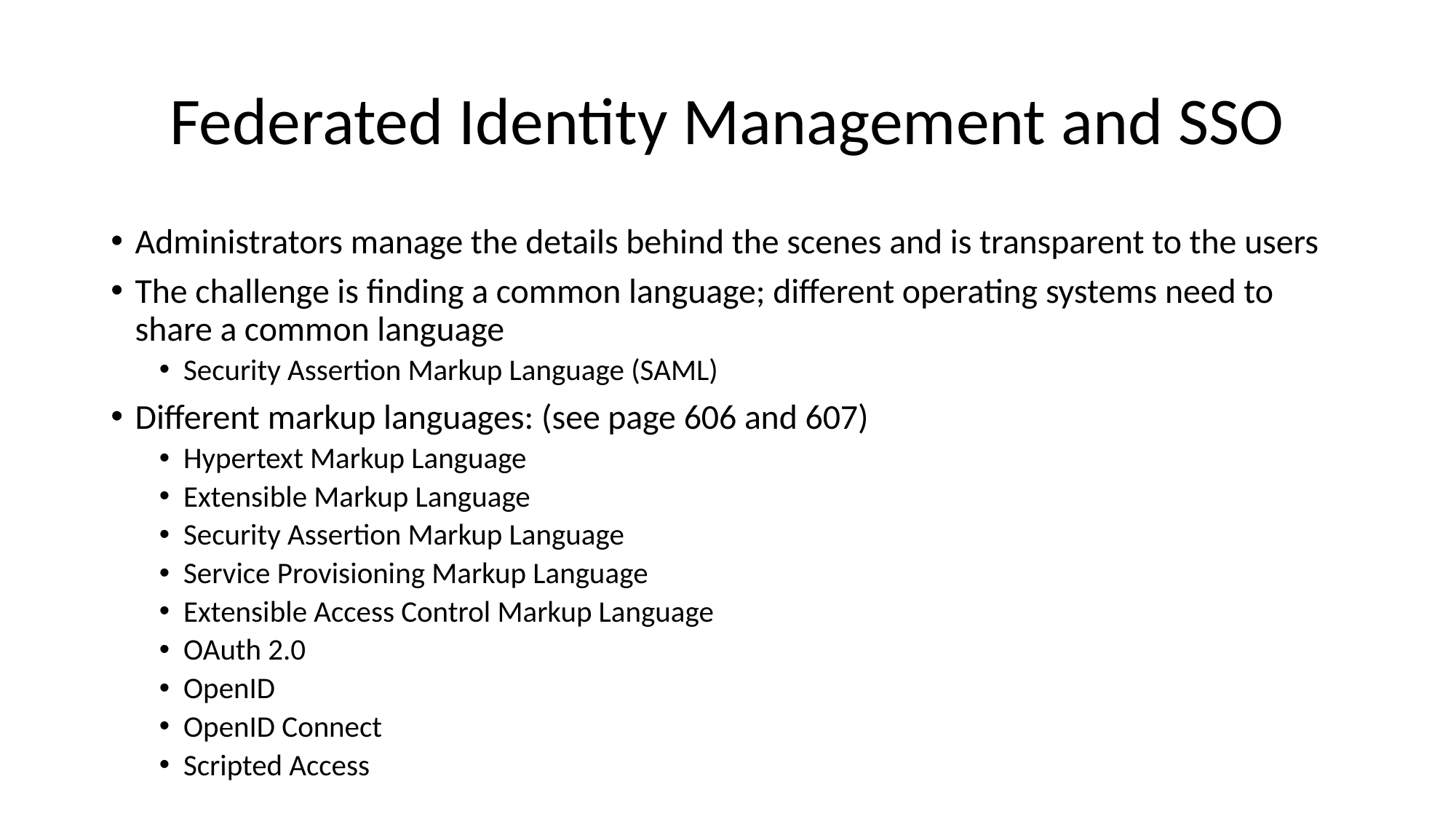

# Federated Identity Management and SSO
Administrators manage the details behind the scenes and is transparent to the users
The challenge is finding a common language; different operating systems need to share a common language
Security Assertion Markup Language (SAML)
Different markup languages: (see page 606 and 607)
Hypertext Markup Language
Extensible Markup Language
Security Assertion Markup Language
Service Provisioning Markup Language
Extensible Access Control Markup Language
OAuth 2.0
OpenID
OpenID Connect
Scripted Access